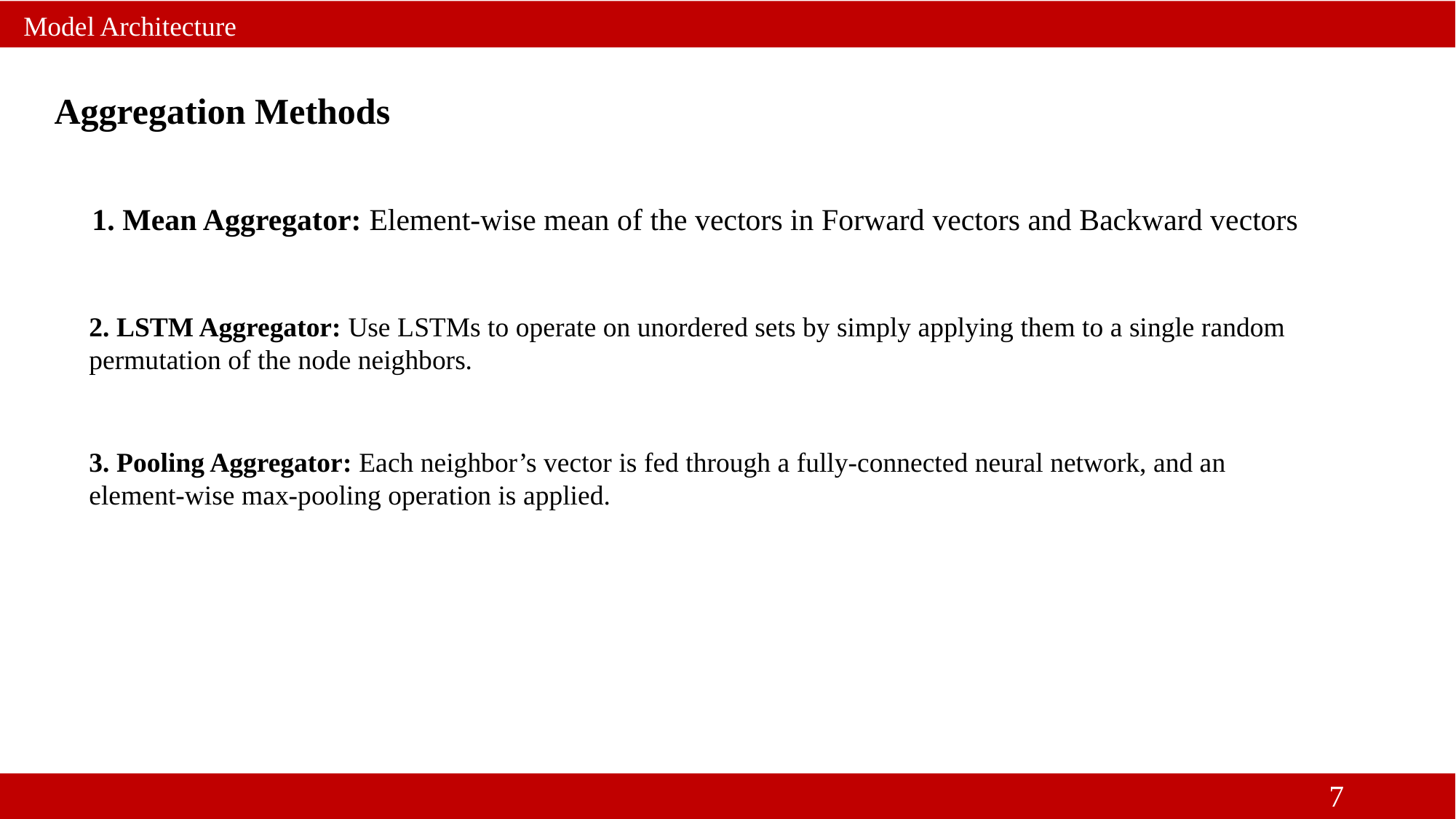

Model Architecture
Aggregation Methods
1. Mean Aggregator: Element-wise mean of the vectors in Forward vectors and Backward vectors
2. LSTM Aggregator: Use LSTMs to operate on unordered sets by simply applying them to a single random permutation of the node neighbors.
3. Pooling Aggregator: Each neighbor’s vector is fed through a fully-connected neural network, and an element-wise max-pooling operation is applied.
7